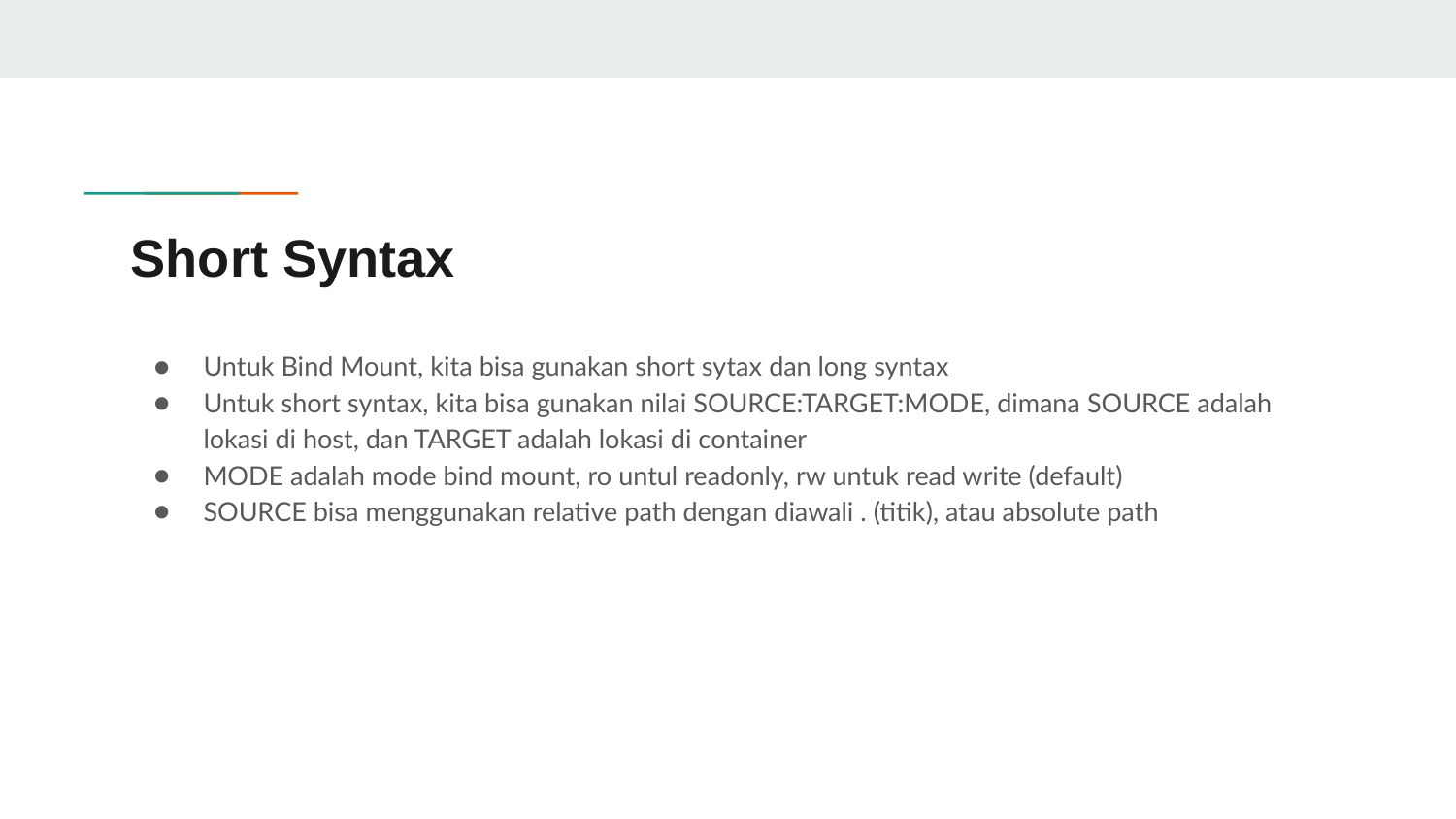

# Short Syntax
Untuk Bind Mount, kita bisa gunakan short sytax dan long syntax
Untuk short syntax, kita bisa gunakan nilai SOURCE:TARGET:MODE, dimana SOURCE adalah lokasi di host, dan TARGET adalah lokasi di container
MODE adalah mode bind mount, ro untul readonly, rw untuk read write (default)
SOURCE bisa menggunakan relative path dengan diawali . (titik), atau absolute path